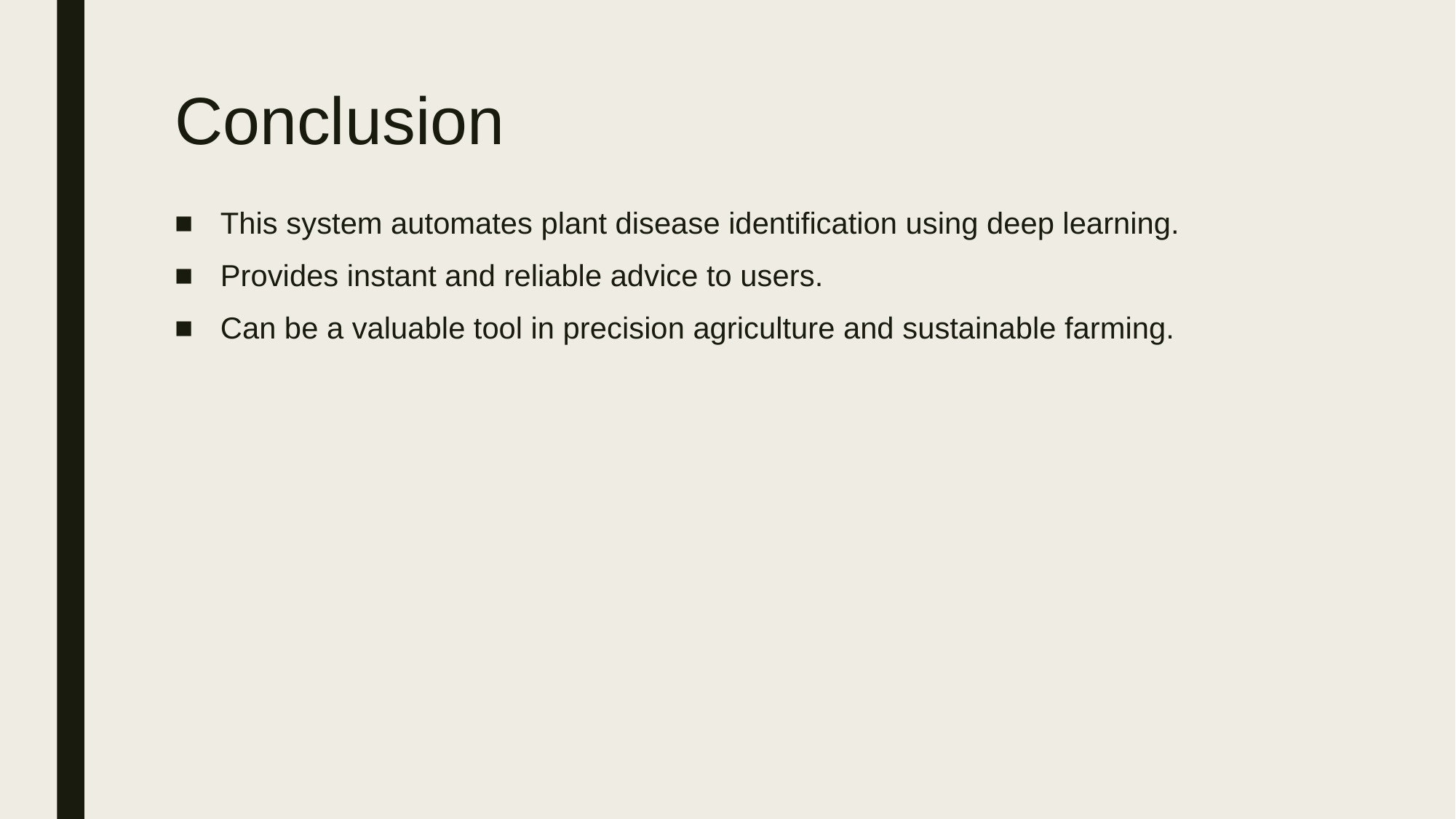

# Conclusion
This system automates plant disease identification using deep learning.
Provides instant and reliable advice to users.
Can be a valuable tool in precision agriculture and sustainable farming.